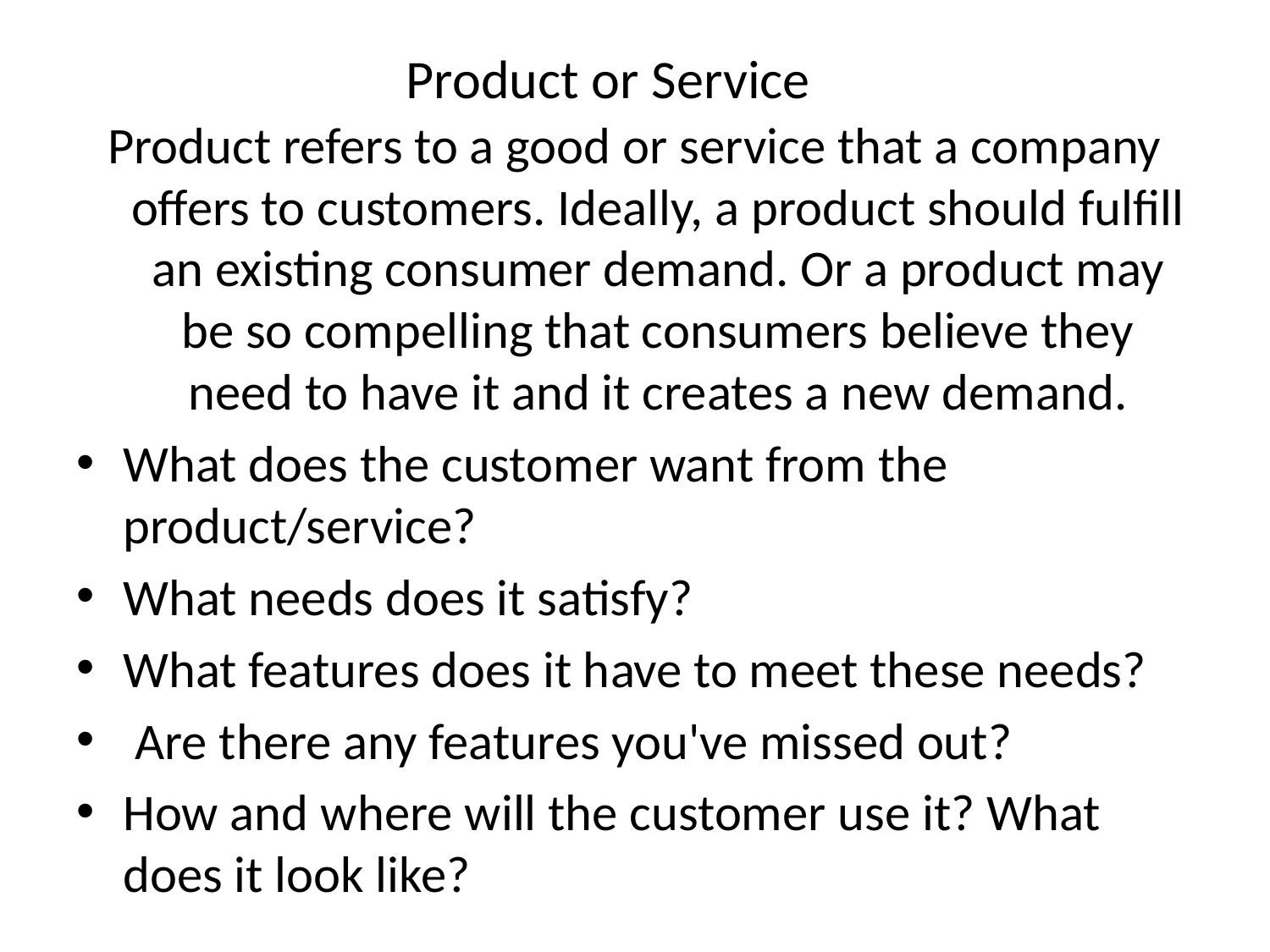

# Product or Service
Product refers to a good or service that a company offers to customers. Ideally, a product should fulfill an existing consumer demand. Or a product may be so compelling that consumers believe they need to have it and it creates a new demand.
What does the customer want from the product/service?
What needs does it satisfy?
What features does it have to meet these needs?
 Are there any features you've missed out?
How and where will the customer use it? What does it look like?